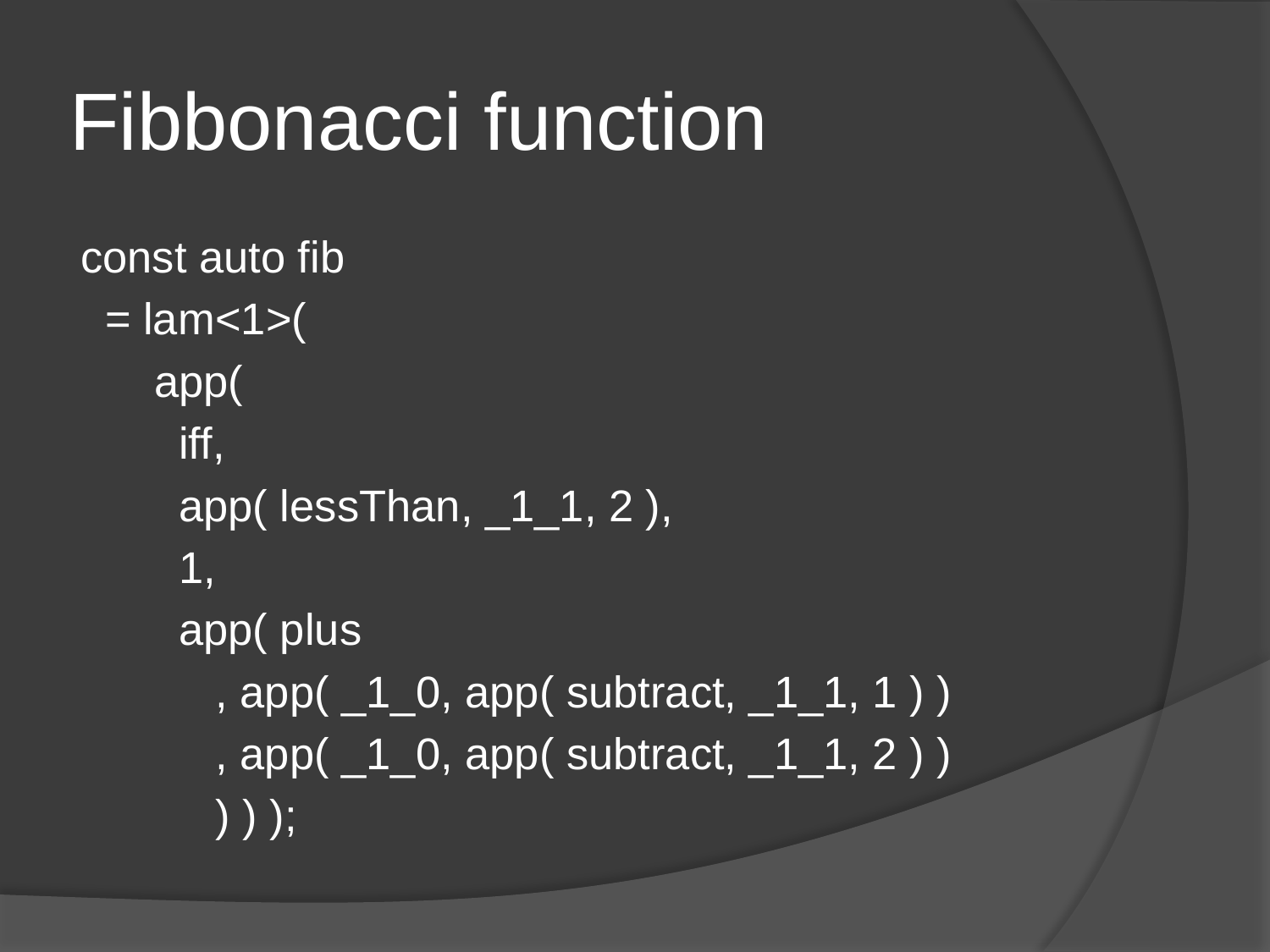

# Fibbonacci function
const auto fib
  = lam<1>(
      app(
        iff,
        app( lessThan, _1_1, 2 ),
        1,
        app( plus
           , app( _1_0, app( subtract, _1_1, 1 ) )
           , app( _1_0, app( subtract, _1_1, 2 ) )
           ) ) );